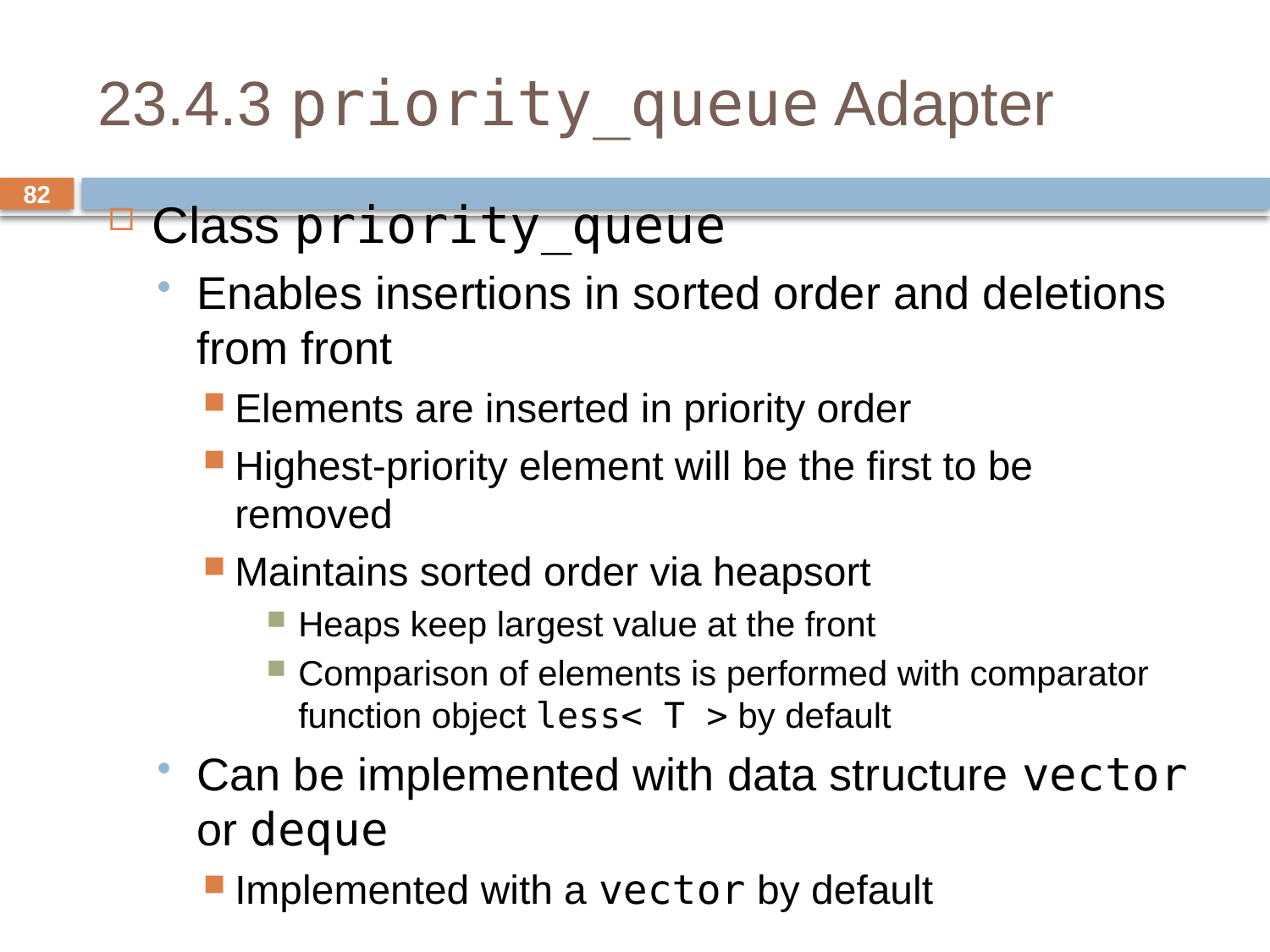

# 23.4.3 priority_queue Adapter
Class priority_queue
Enables insertions in sorted order and deletions from front
Elements are inserted in priority order
Highest-priority element will be the first to be removed
Maintains sorted order via heapsort
Heaps keep largest value at the front
Comparison of elements is performed with comparator function object less< T > by default
Can be implemented with data structure vector or deque
Implemented with a vector by default
82